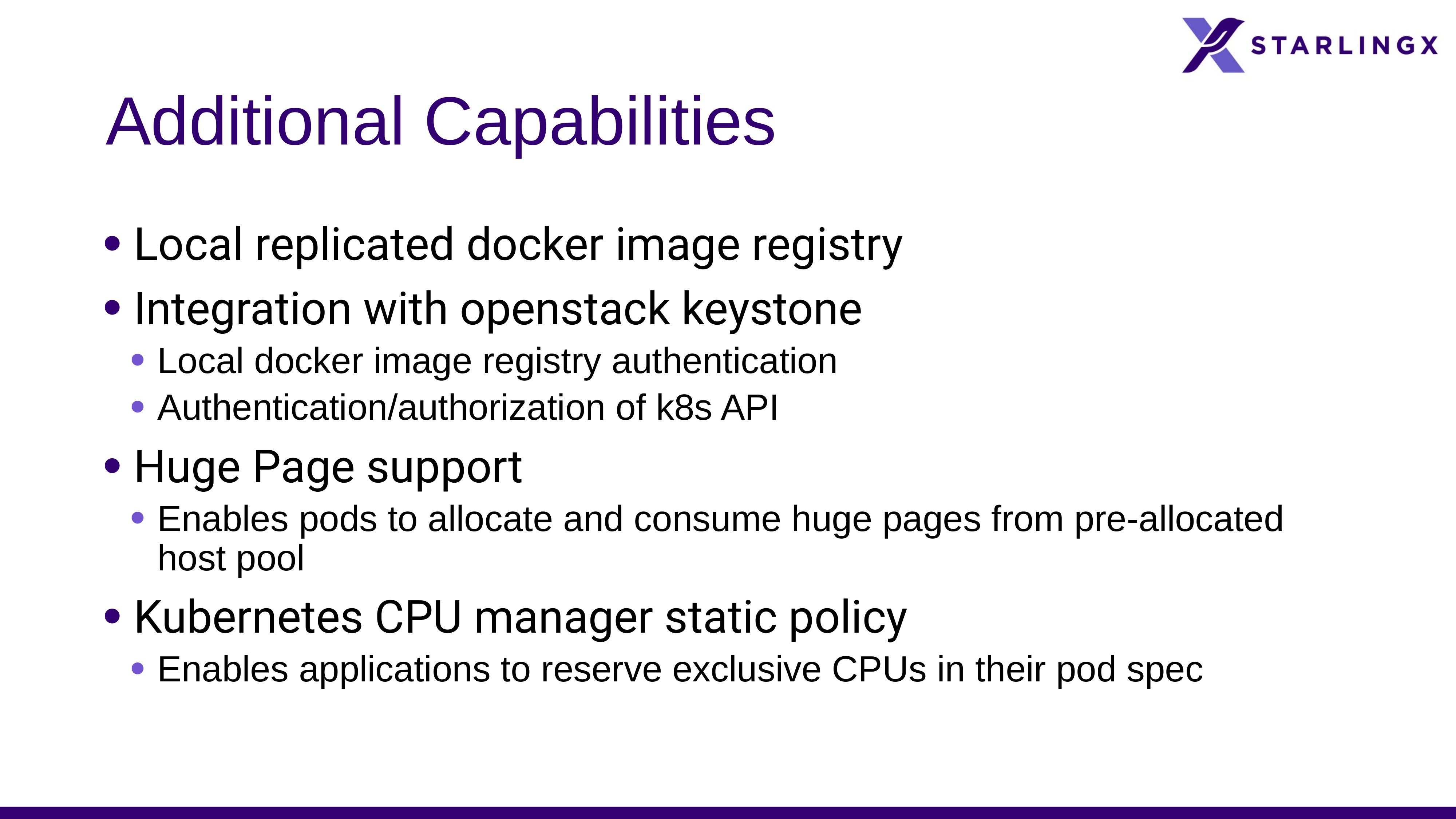

# Additional Capabilities
Local replicated docker image registry
Integration with openstack keystone
Local docker image registry authentication
Authentication/authorization of k8s API
Huge Page support
Enables pods to allocate and consume huge pages from pre-allocated host pool
Kubernetes CPU manager static policy
Enables applications to reserve exclusive CPUs in their pod spec